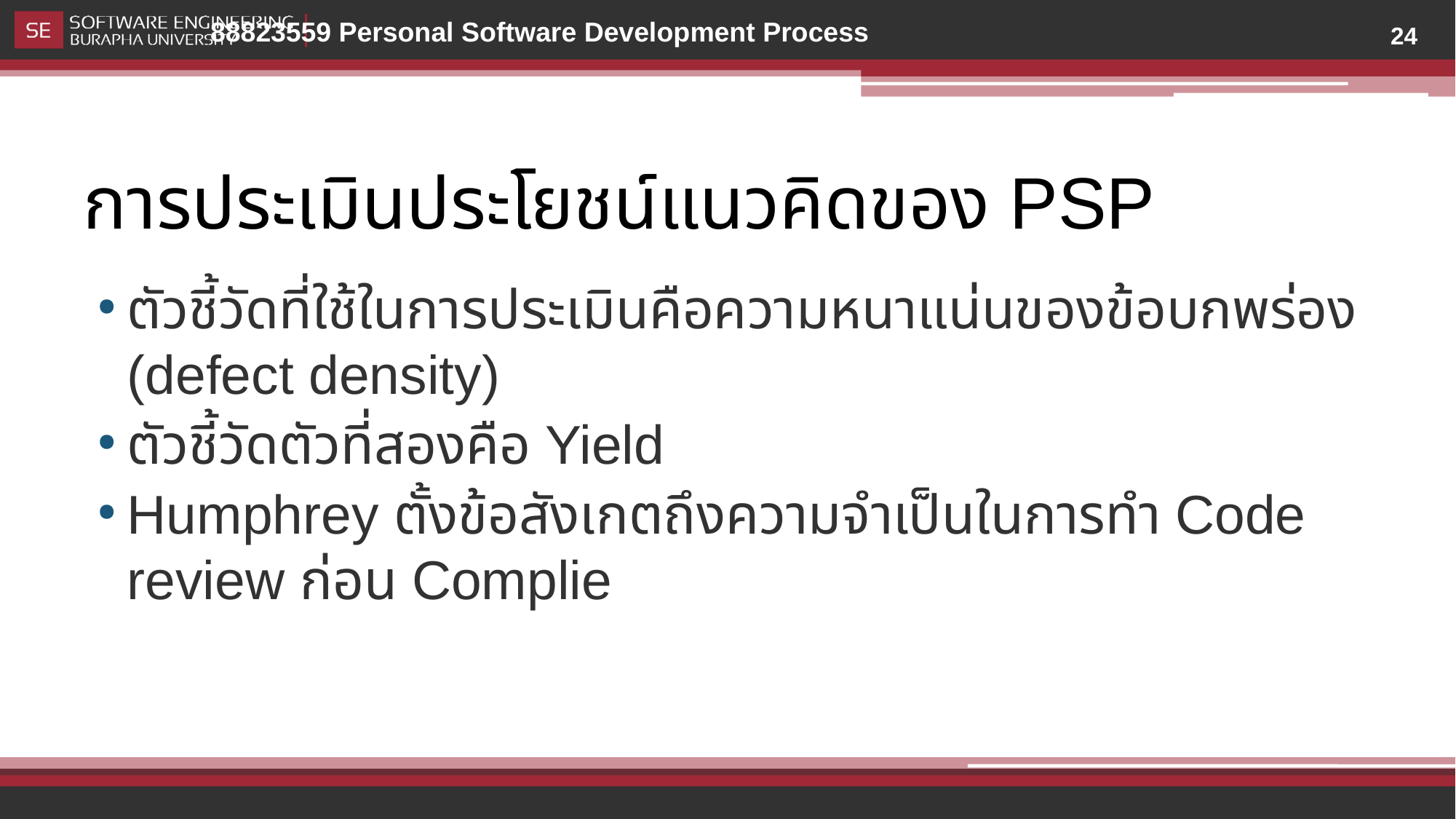

24
# การประเมินประโยชน์แนวคิดของ PSP
ตัวชี้วัดที่ใช้ในการประเมินคือความหนาแน่นของข้อบกพร่อง (defect density)
ตัวชี้วัดตัวที่สองคือ Yield
Humphrey ตั้งข้อสังเกตถึงความจำเป็นในการทำ Code review ก่อน Complie